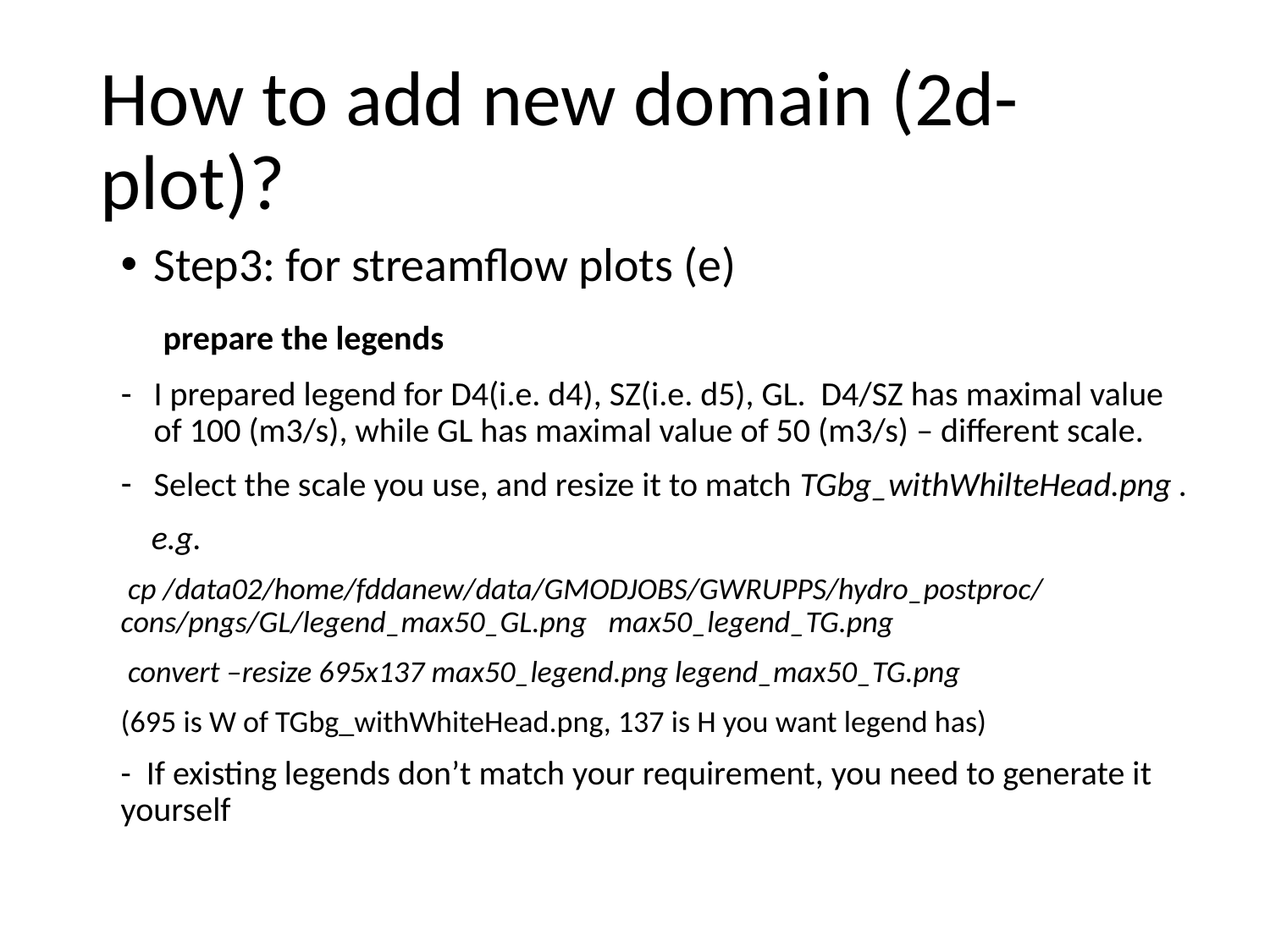

# How to add new domain (2d-plot)?
Step3: for streamflow plots (e)
    prepare the legends
I prepared legend for D4(i.e. d4), SZ(i.e. d5), GL.  D4/SZ has maximal value of 100 (m3/s), while GL has maximal value of 50 (m3/s) – different scale.
Select the scale you use, and resize it to match TGbg_withWhilteHead.png .
    e.g.
 cp /data02/home/fddanew/data/GMODJOBS/GWRUPPS/hydro_postproc/ cons/pngs/GL/legend_max50_GL.png   max50_legend_TG.png
 convert –resize 695x137 max50_legend.png legend_max50_TG.png
(695 is W of TGbg_withWhiteHead.png, 137 is H you want legend has)
-  If existing legends don’t match your requirement, you need to generate it yourself